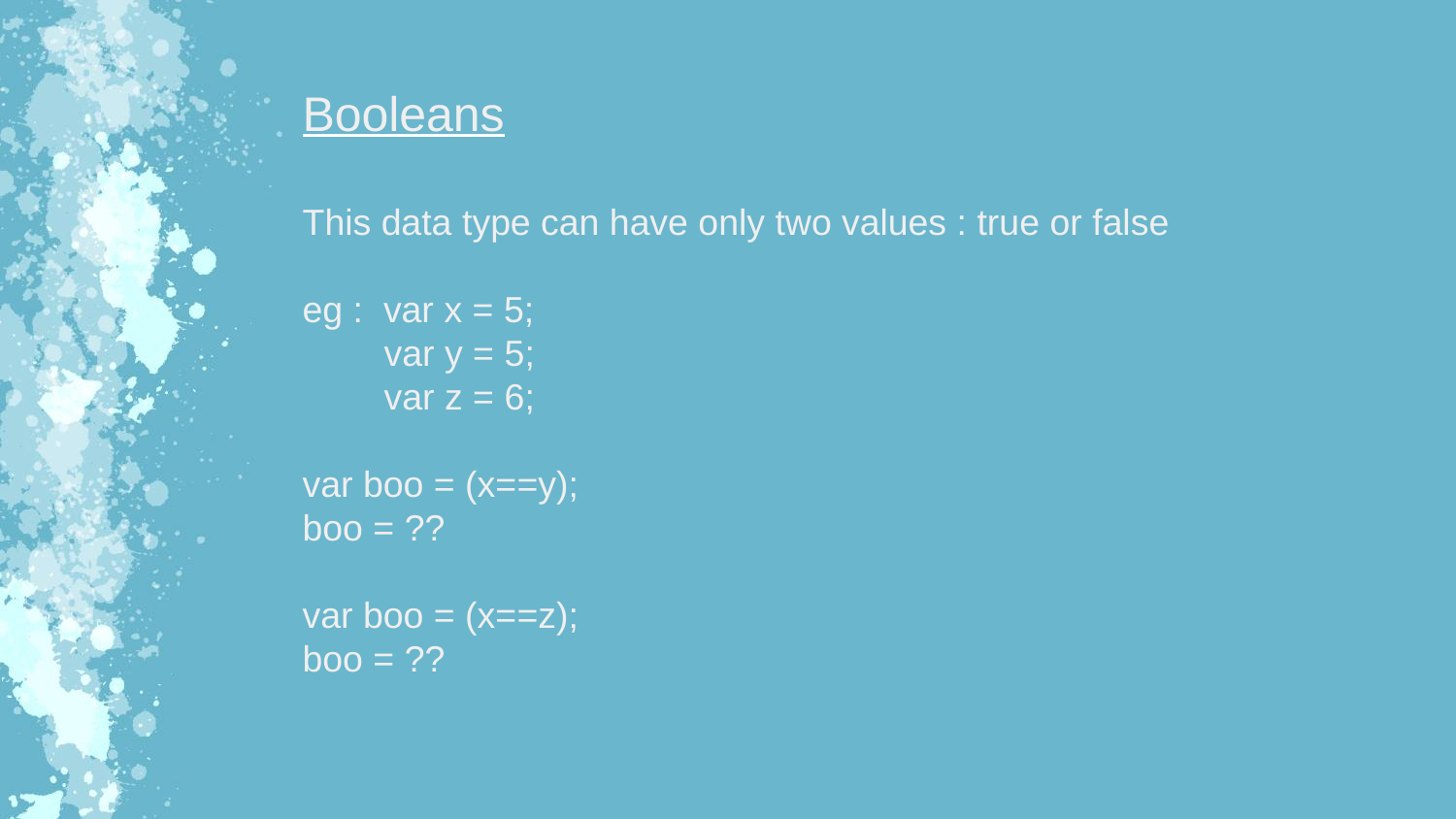

Booleans

This data type can have only two values : true or false

eg :  var x = 5;
        var y = 5;
        var z = 6;

var boo = (x==y);
boo = ??

var boo = (x==z);
boo = ??